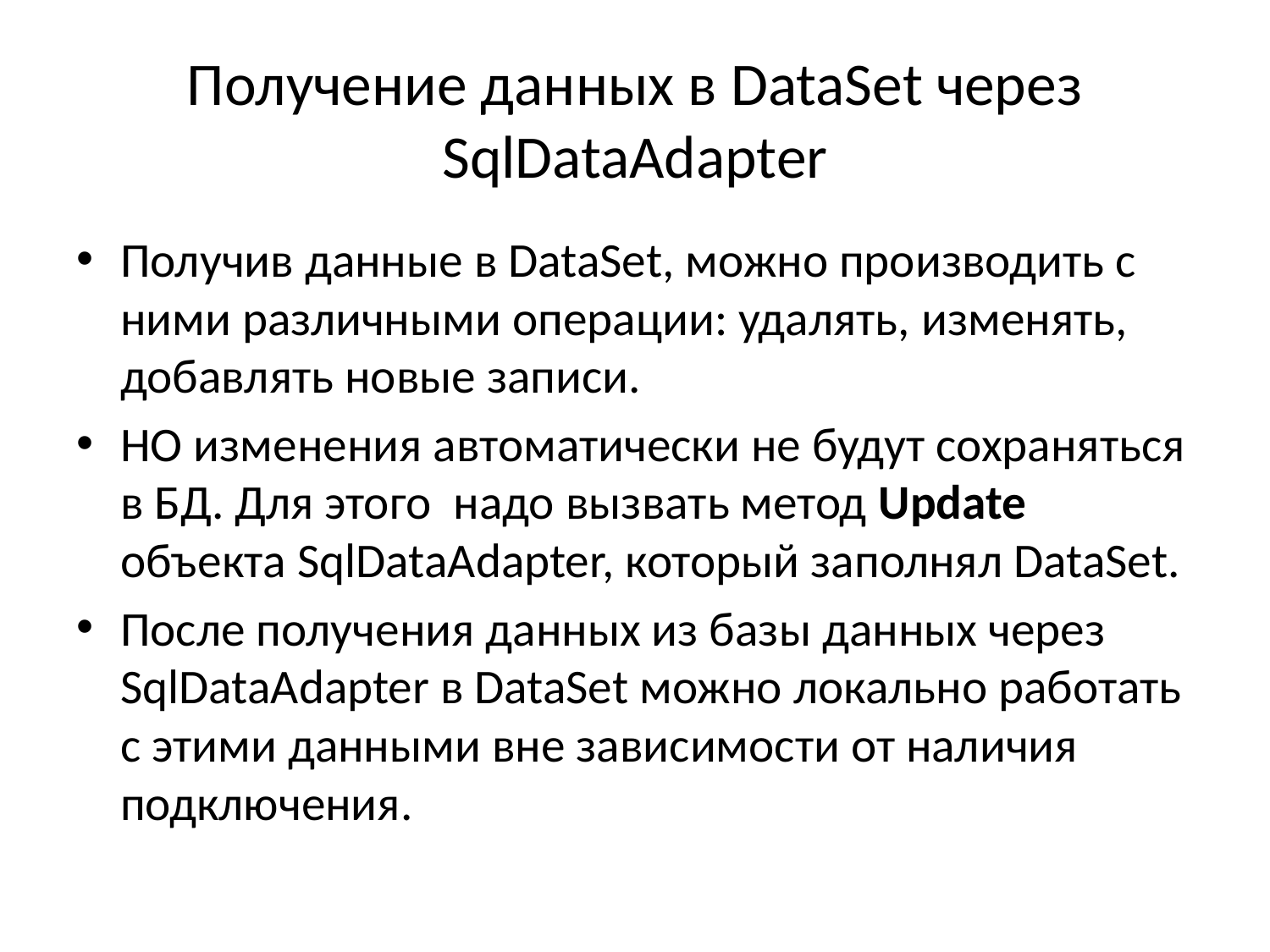

# Получение данных в DataSet через SqlDataAdapter
Получив данные в DataSet, можно производить с ними различными операции: удалять, изменять, добавлять новые записи.
НО изменения автоматически не будут сохраняться в БД. Для этого  надо вызвать метод Update объекта SqlDataAdapter, который заполнял DataSet.
После получения данных из базы данных через SqlDataAdapter в DataSet можно локально работать с этими данными вне зависимости от наличия подключения.